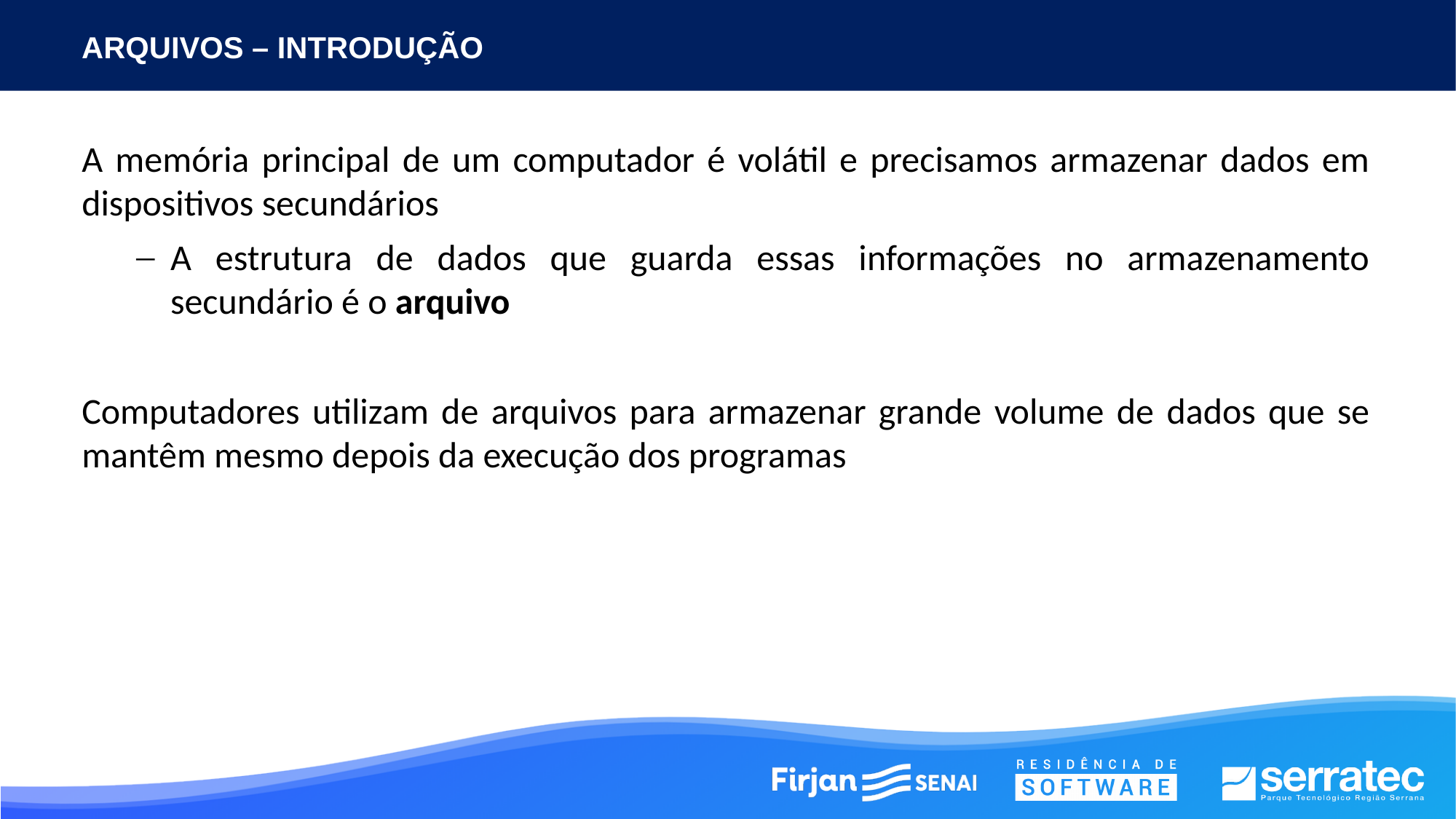

# ARQUIVOS – INTRODUÇÃO
A memória principal de um computador é volátil e precisamos armazenar dados em dispositivos secundários
A estrutura de dados que guarda essas informações no armazenamento secundário é o arquivo

Computadores utilizam de arquivos para armazenar grande volume de dados que se mantêm mesmo depois da execução dos programas